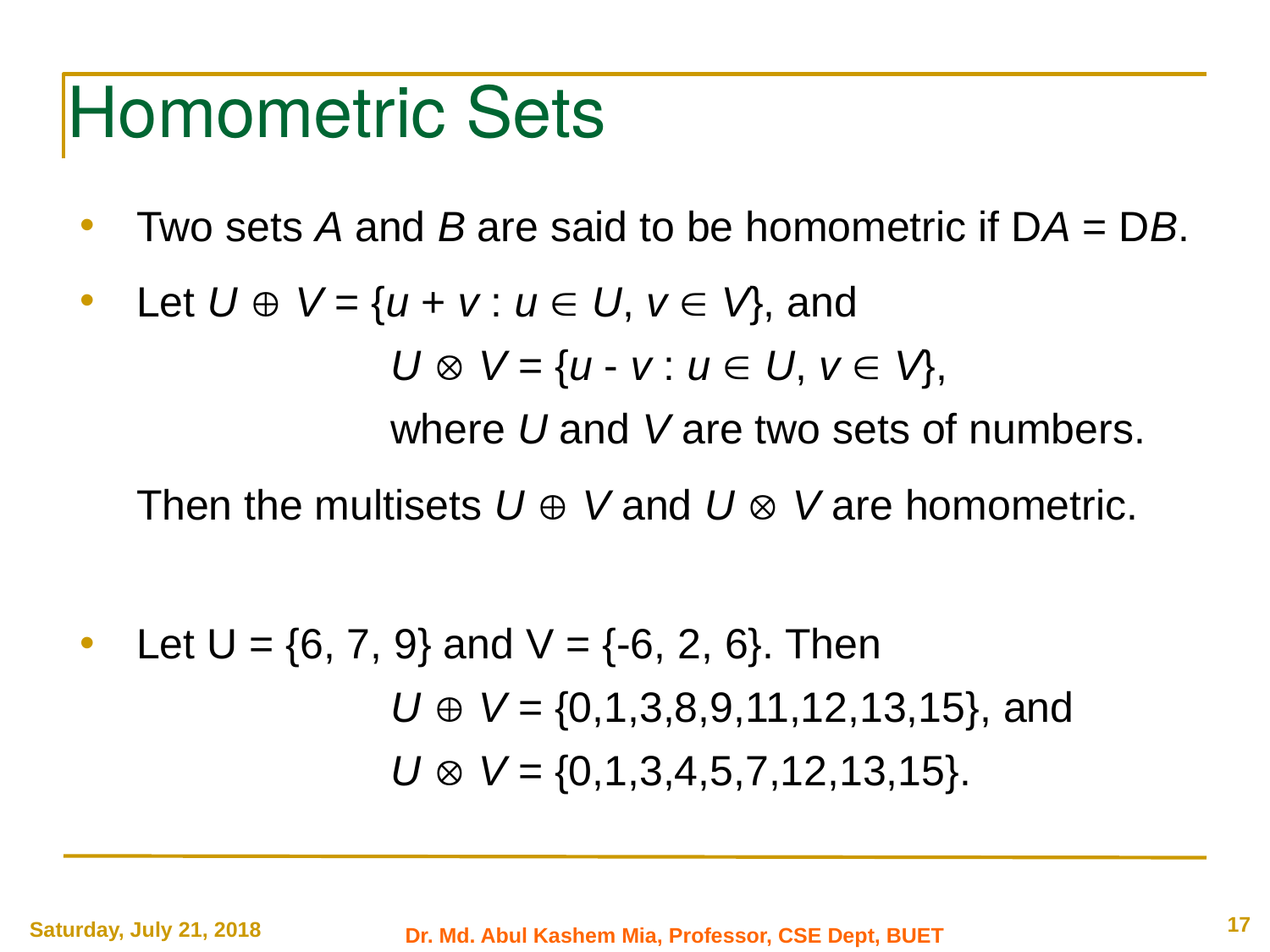

# Homometric Sets
Two sets A and B are said to be homometric if DA = DB.
Let U ⊕ V = {u + v : u ∈ U, v ∈ V}, and
			U ⊗ V = {u - v : u ∈ U, v ∈ V},
			where U and V are two sets of numbers.
	Then the multisets U ⊕ V and U ⊗ V are homometric.

Let U = {6, 7, 9} and V = {-6, 2, 6}. Then
			U ⊕ V = {0,1,3,8,9,11,12,13,15}, and
			U ⊗ V = {0,1,3,4,5,7,12,13,15}.